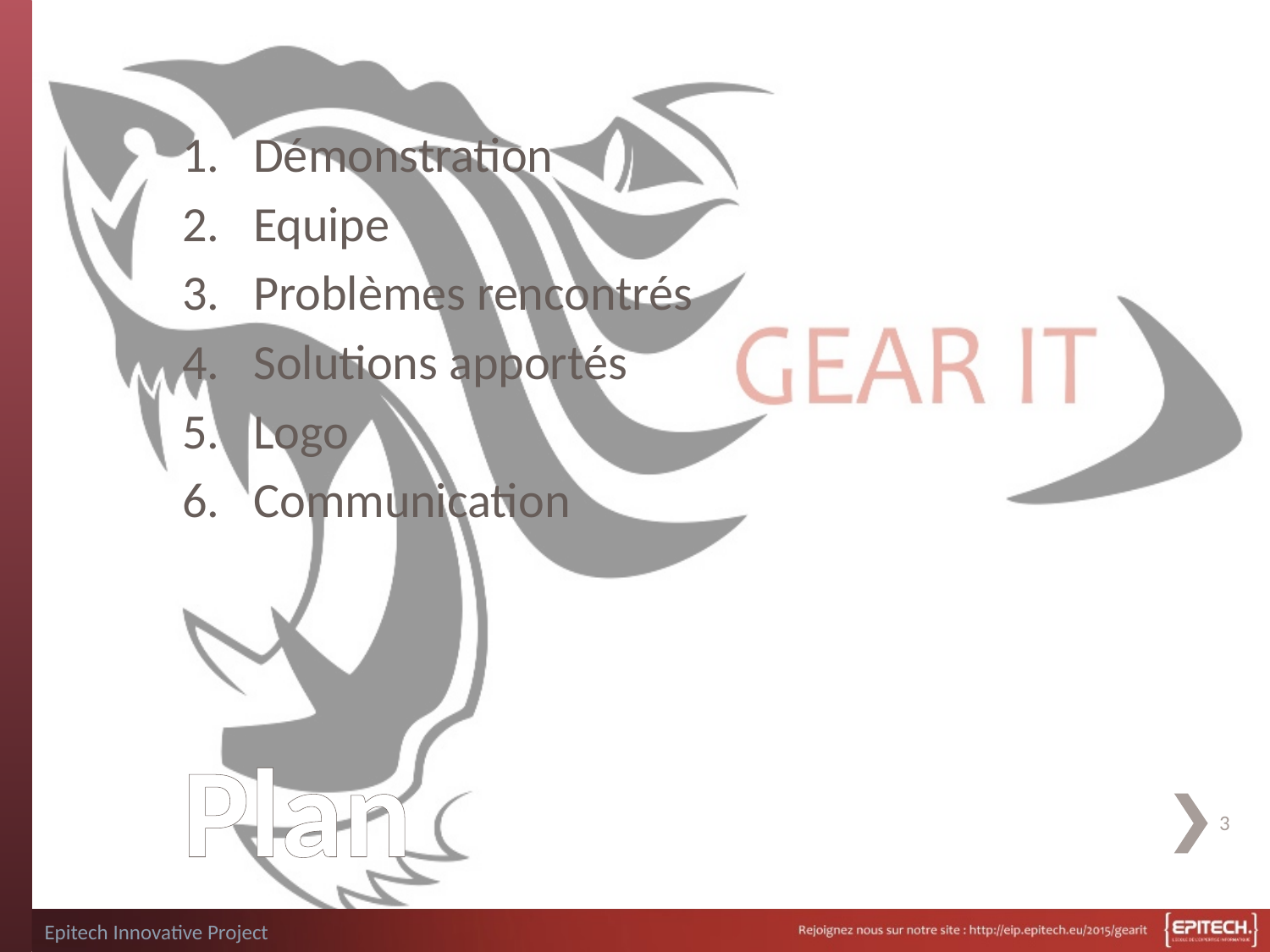

Démonstration
Equipe
Problèmes rencontrés
Solutions apportés
Logo
Communication
# Plan
3
Epitech Innovative Project